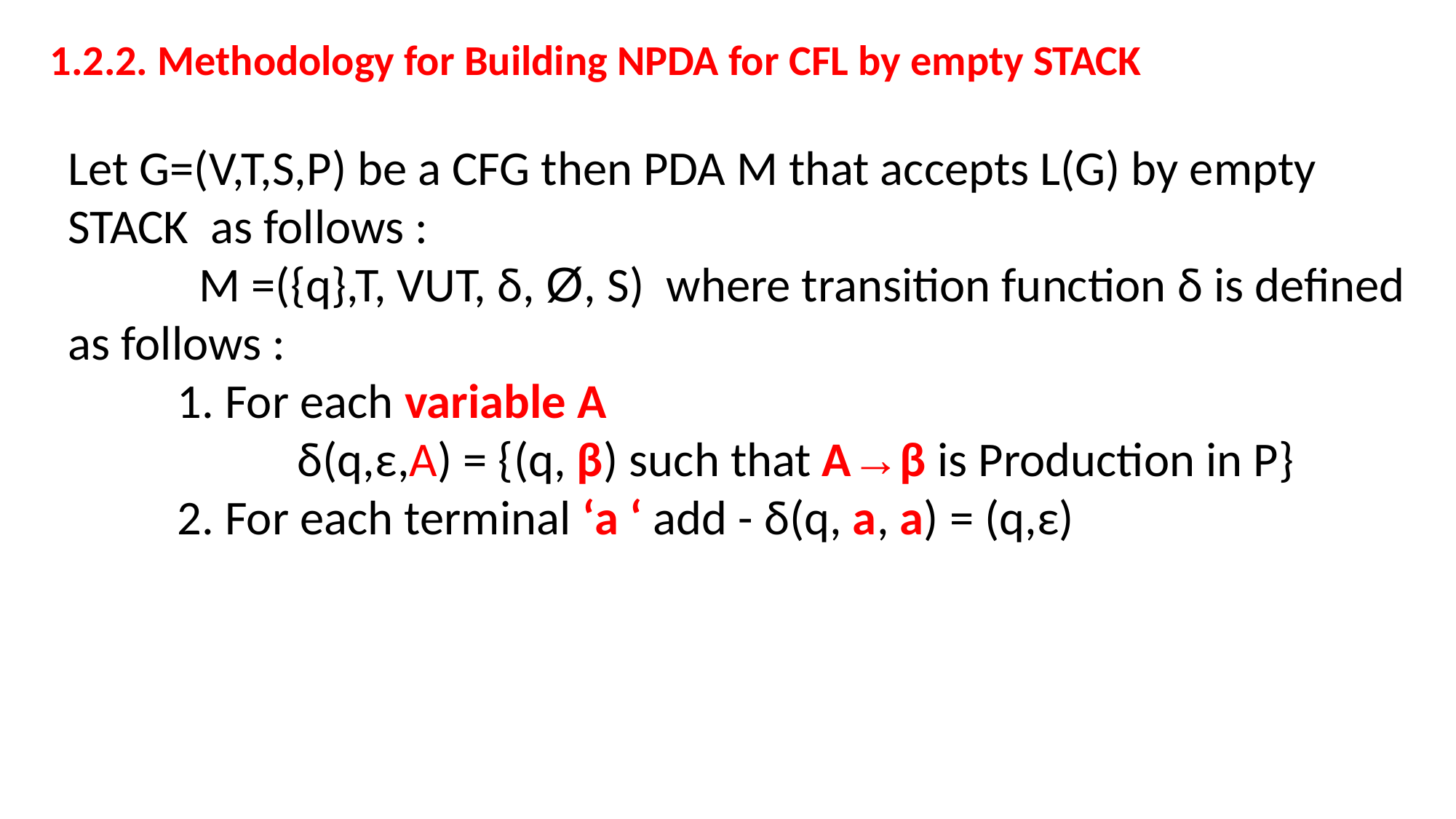

1.2.2. Methodology for Building NPDA for CFL by empty STACK
Let G=(V,T,S,P) be a CFG then PDA M that accepts L(G) by empty STACK  as follows :
            M =({q},T, VUT, δ, Ø, S)  where transition function δ is defined as follows :
  	1. For each variable A
      		 δ(q,ε,A) = {(q, β) such that A→β is Production in P}
  	2. For each terminal ‘a ‘ add - δ(q, a, a) = (q,ε)